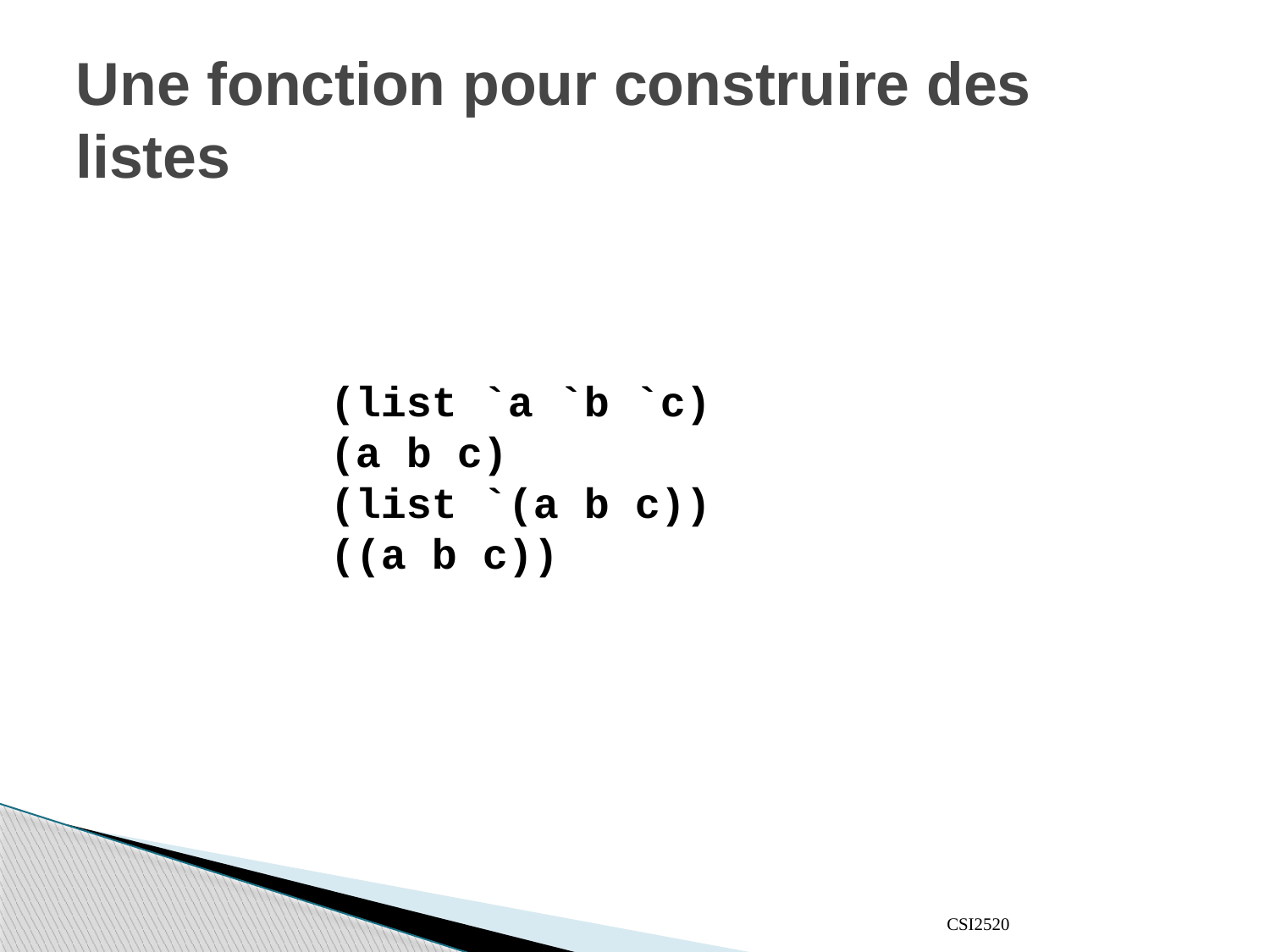

# Une fonction pour construire des listes
(list `a `b `c)
(a b c)
(list `(a b c))
((a b c))
CSI2520